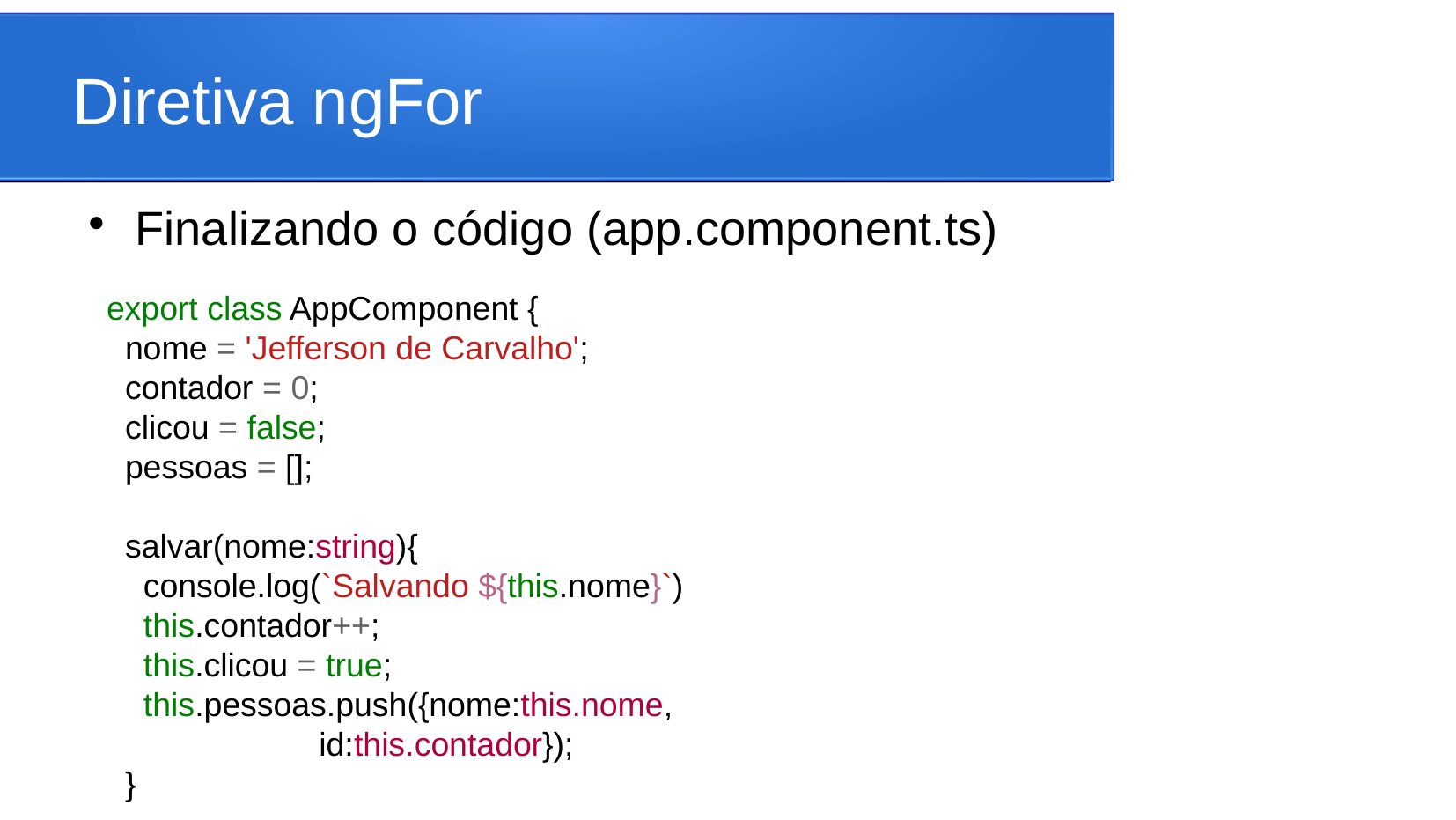

Diretiva ngFor
Finalizando o código (app.component.ts)
export class AppComponent {
  nome = 'Jefferson de Carvalho';
  contador = 0;
  clicou = false;
  pessoas = [];

  salvar(nome:string){
    console.log(`Salvando ${this.nome}`)
    this.contador++;
    this.clicou = true;
    this.pessoas.push({nome:this.nome,
                       id:this.contador});
  }
...